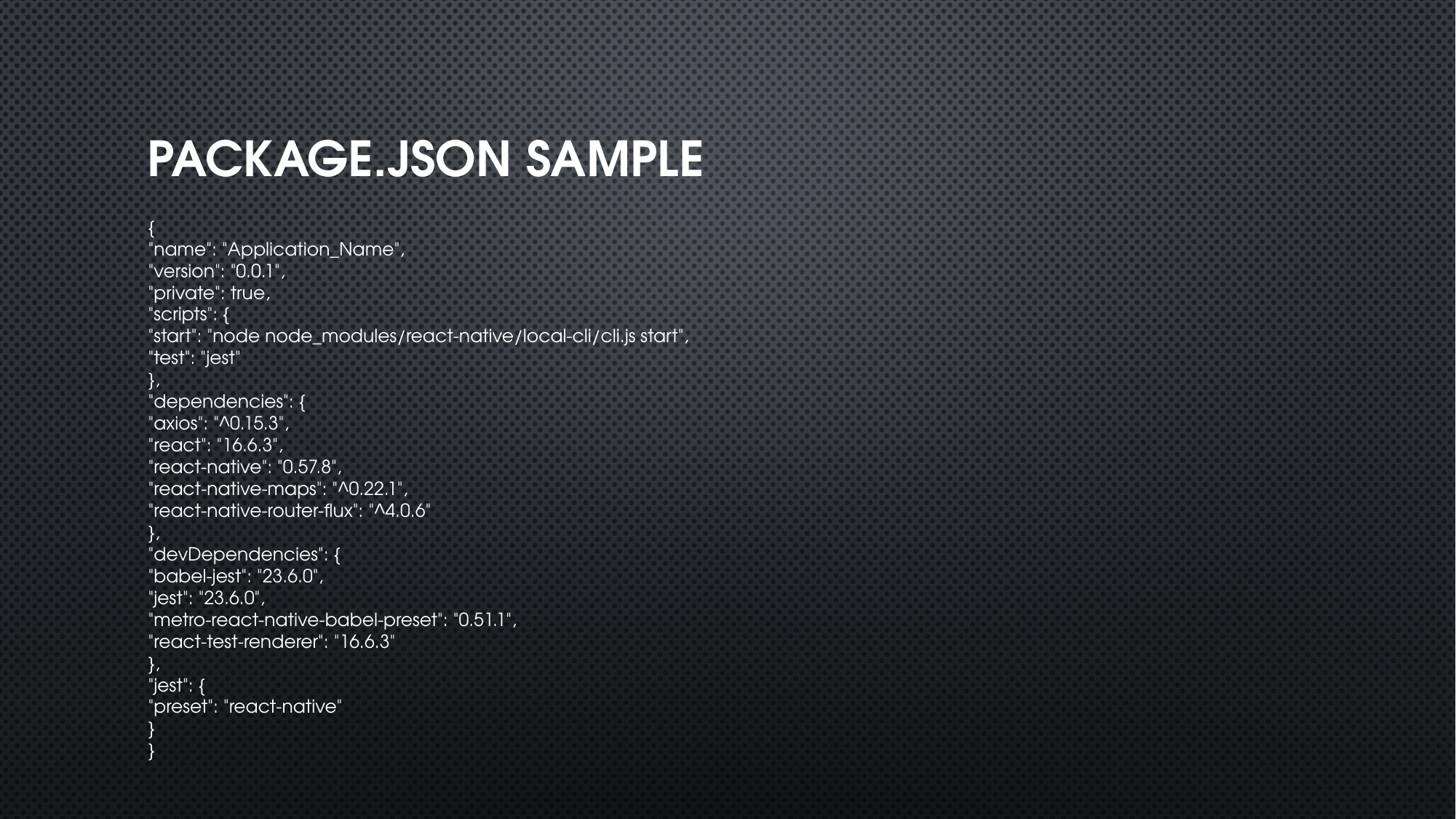

# Package.json Sample
{
"name": "Application_Name",
"version": "0.0.1",
"private": true,
"scripts": {
"start": "node node_modules/react-native/local-cli/cli.js start",
"test": "jest"
},
"dependencies": {
"axios": "^0.15.3",
"react": "16.6.3",
"react-native": "0.57.8",
"react-native-maps": "^0.22.1",
"react-native-router-flux": "^4.0.6"
},
"devDependencies": {
"babel-jest": "23.6.0",
"jest": "23.6.0",
"metro-react-native-babel-preset": "0.51.1",
"react-test-renderer": "16.6.3"
},
"jest": {
"preset": "react-native"
}
}